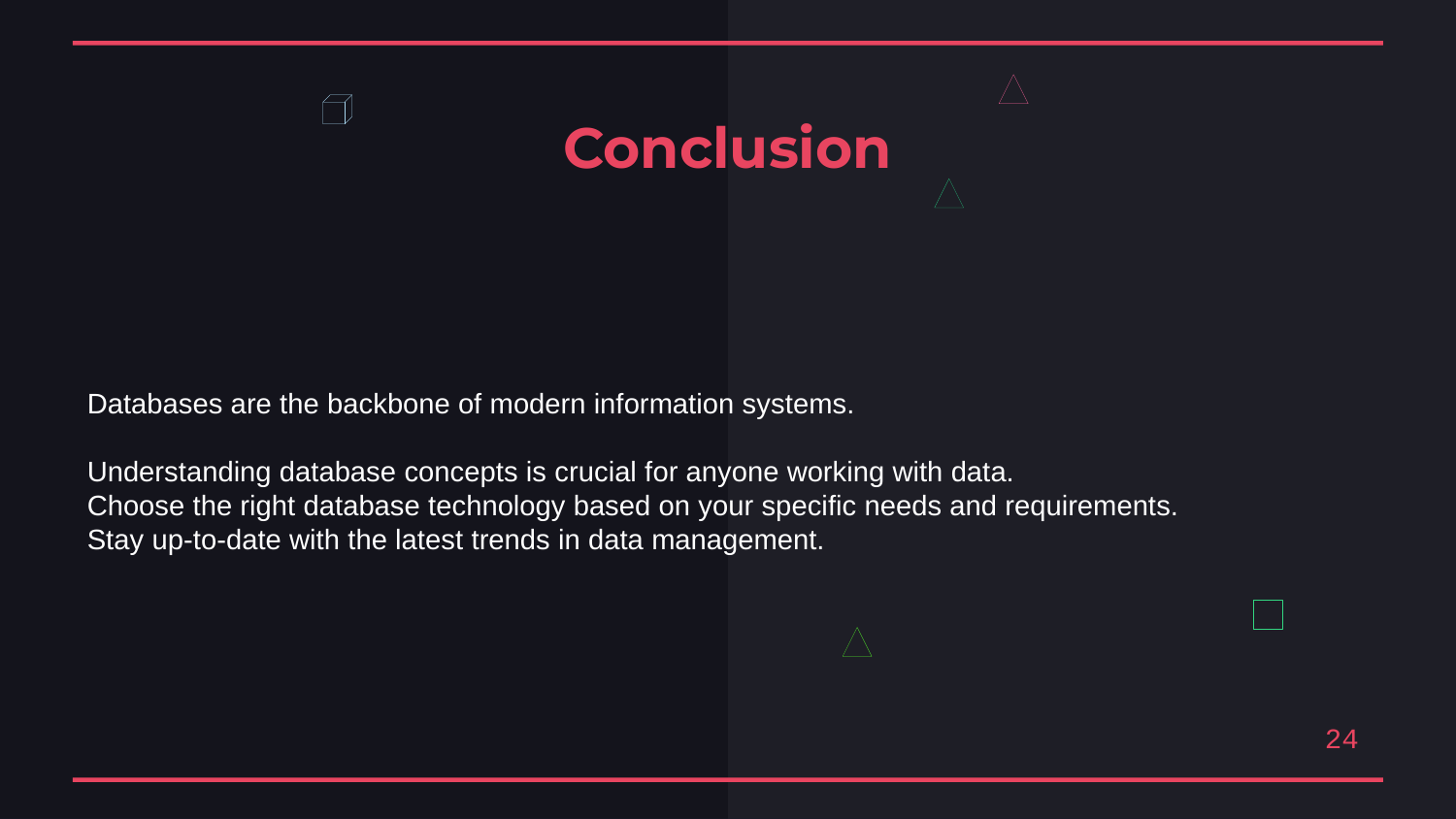

Conclusion

Databases are the backbone of modern information systems.

Understanding database concepts is crucial for anyone working with data.
Choose the right database technology based on your specific needs and requirements.
Stay up-to-date with the latest trends in data management.

24